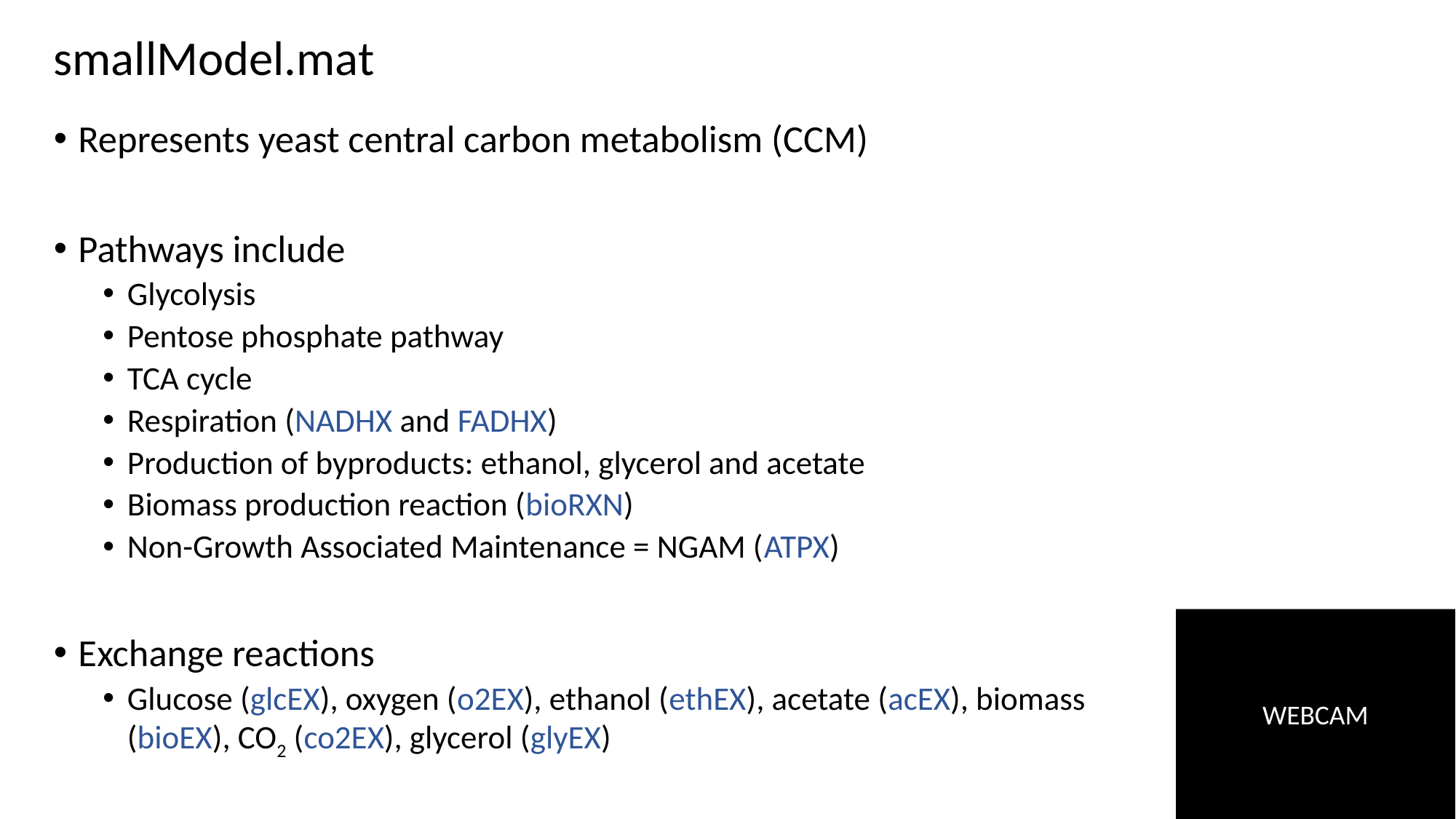

# smallModel.mat
Represents yeast central carbon metabolism (CCM)

Pathways include
Glycolysis
Pentose phosphate pathway
TCA cycle
Respiration (NADHX and FADHX)
Production of byproducts: ethanol, glycerol and acetate
Biomass production reaction (bioRXN)
Non-Growth Associated Maintenance = NGAM (ATPX)

Exchange reactions
Glucose (glcEX), oxygen (o2EX), ethanol (ethEX), acetate (acEX), biomass (bioEX), CO2 (co2EX), glycerol (glyEX)